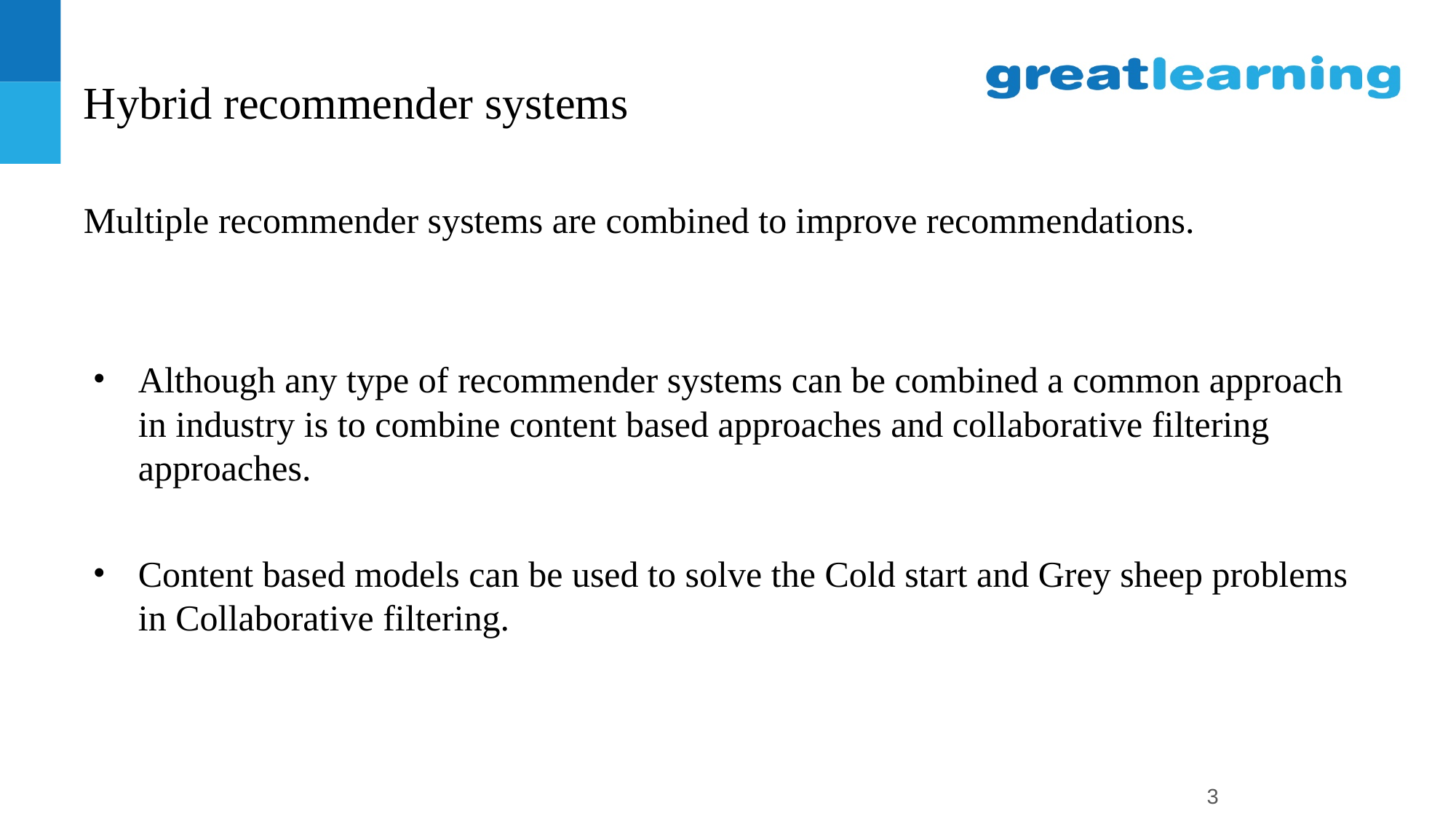

# Hybrid recommender systems
Multiple recommender systems are combined to improve recommendations.

Although any type of recommender systems can be combined a common approach in industry is to combine content based approaches and collaborative filtering approaches.

Content based models can be used to solve the Cold start and Grey sheep problems in Collaborative filtering.
3